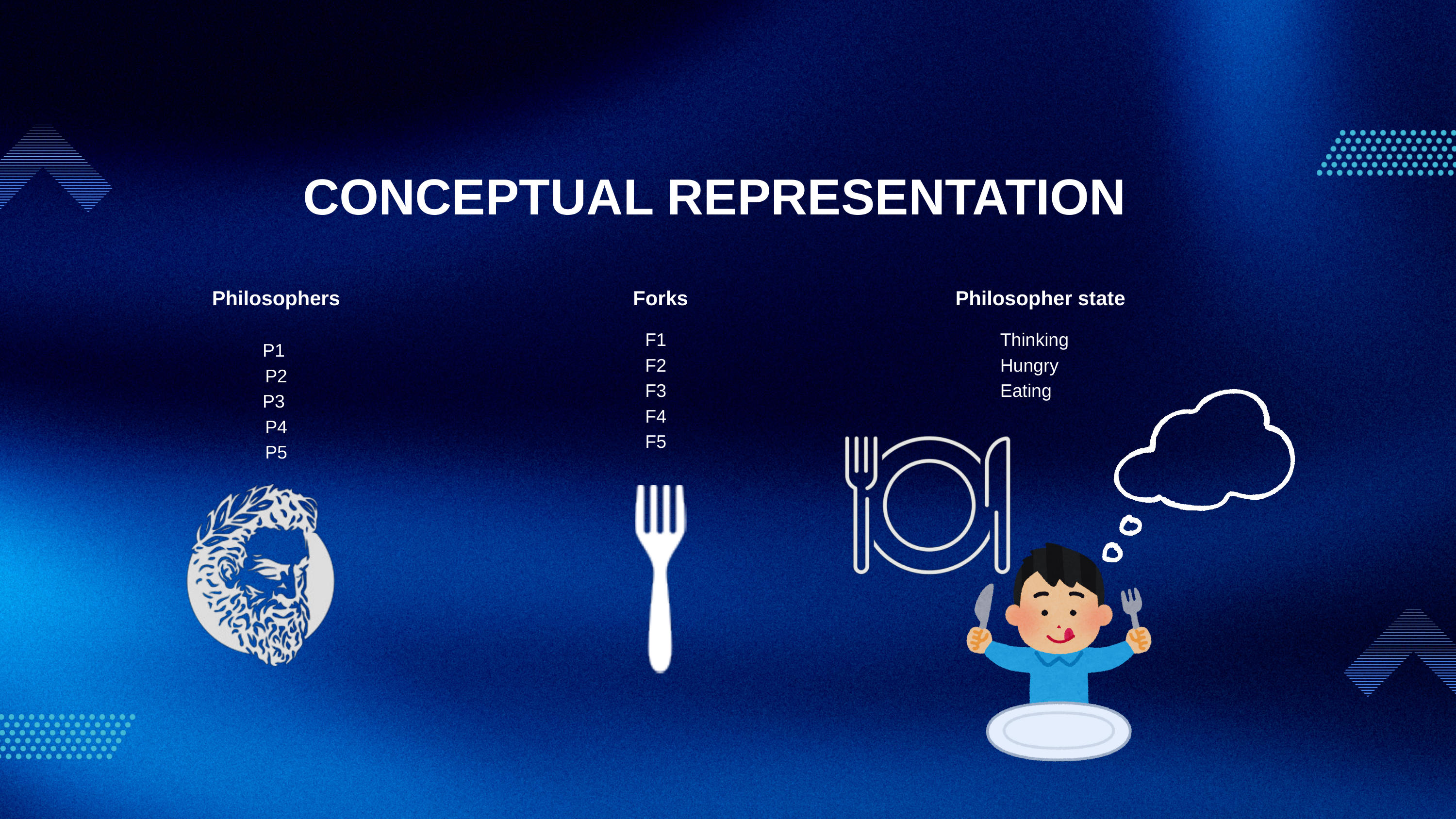

CONCEPTUAL REPRESENTATION
Philosophers
Forks
Philosopher state
F1
F2
F3
F4
F5
Thinking
Hungry
Eating
P1
P2
P3
P4
P5